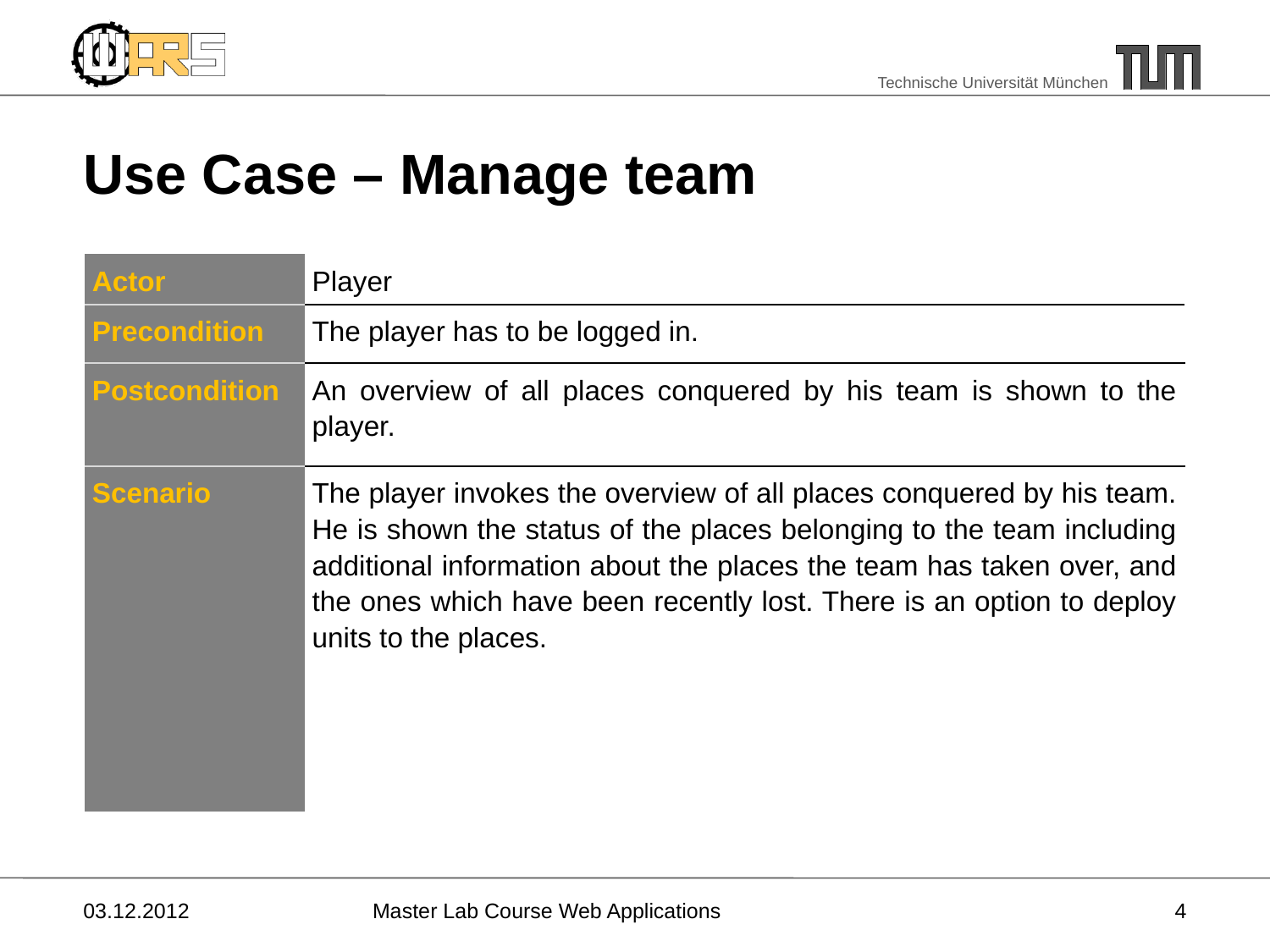

# Use Case – Manage team
| Actor | Player |
| --- | --- |
| Precondition | The player has to be logged in. |
| Postcondition | An overview of all places conquered by his team is shown to the player. |
| Scenario | The player invokes the overview of all places conquered by his team. He is shown the status of the places belonging to the team including additional information about the places the team has taken over, and the ones which have been recently lost. There is an option to deploy units to the places. |
03.12.2012
Master Lab Course Web Applications
4